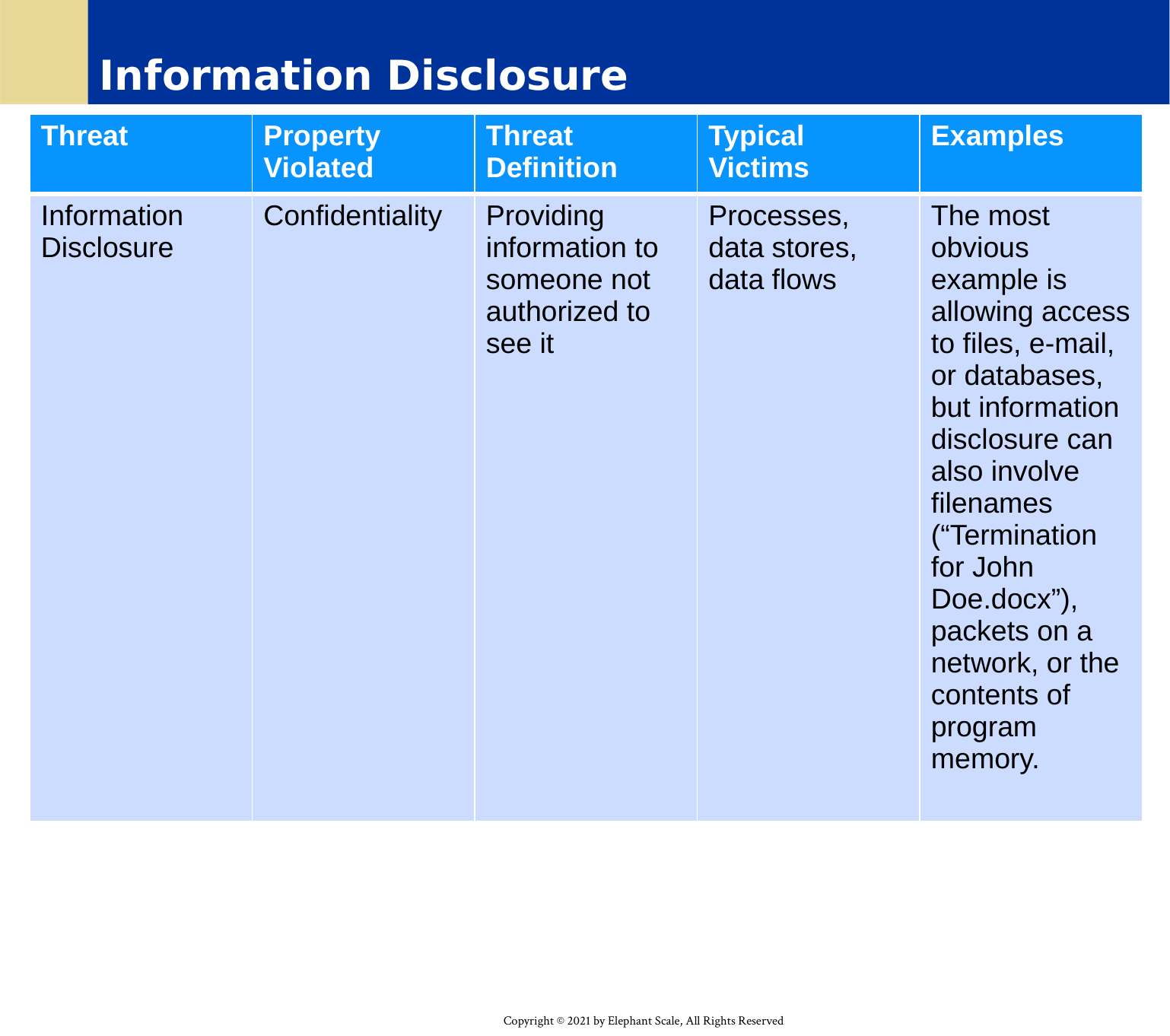

# Information Disclosure
| Threat | Property Violated | Threat Definition | Typical Victims | Examples |
| --- | --- | --- | --- | --- |
| Information Disclosure | Confidentiality | Providing information to someone not authorized to see it | Processes, data stores, data flows | The most obvious example is allowing access to files, e-mail, or databases, but information disclosure can also involve filenames (“Termination for John Doe.docx”), packets on a network, or the contents of program memory. |

Copyright © 2021 by Elephant Scale, All Rights Reserved